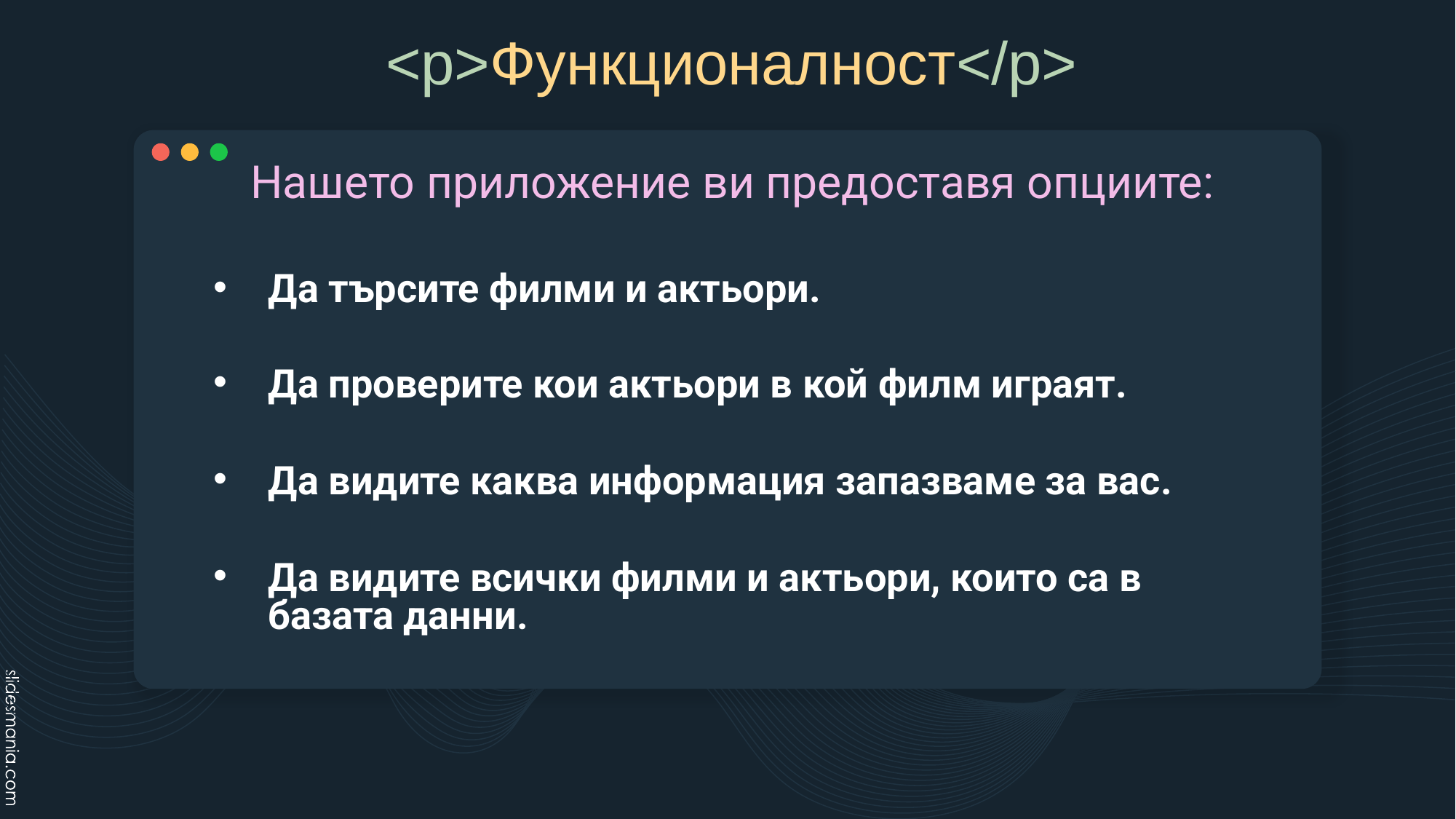

<p>Функционалност</p>
Нашето приложение ви предоставя опциите:
# Да търсите филми и актьори.
Да проверите кои актьори в кой филм играят.
Да видите каква информация запазваме за вас.
Да видите всички филми и актьори, които са в базата данни.